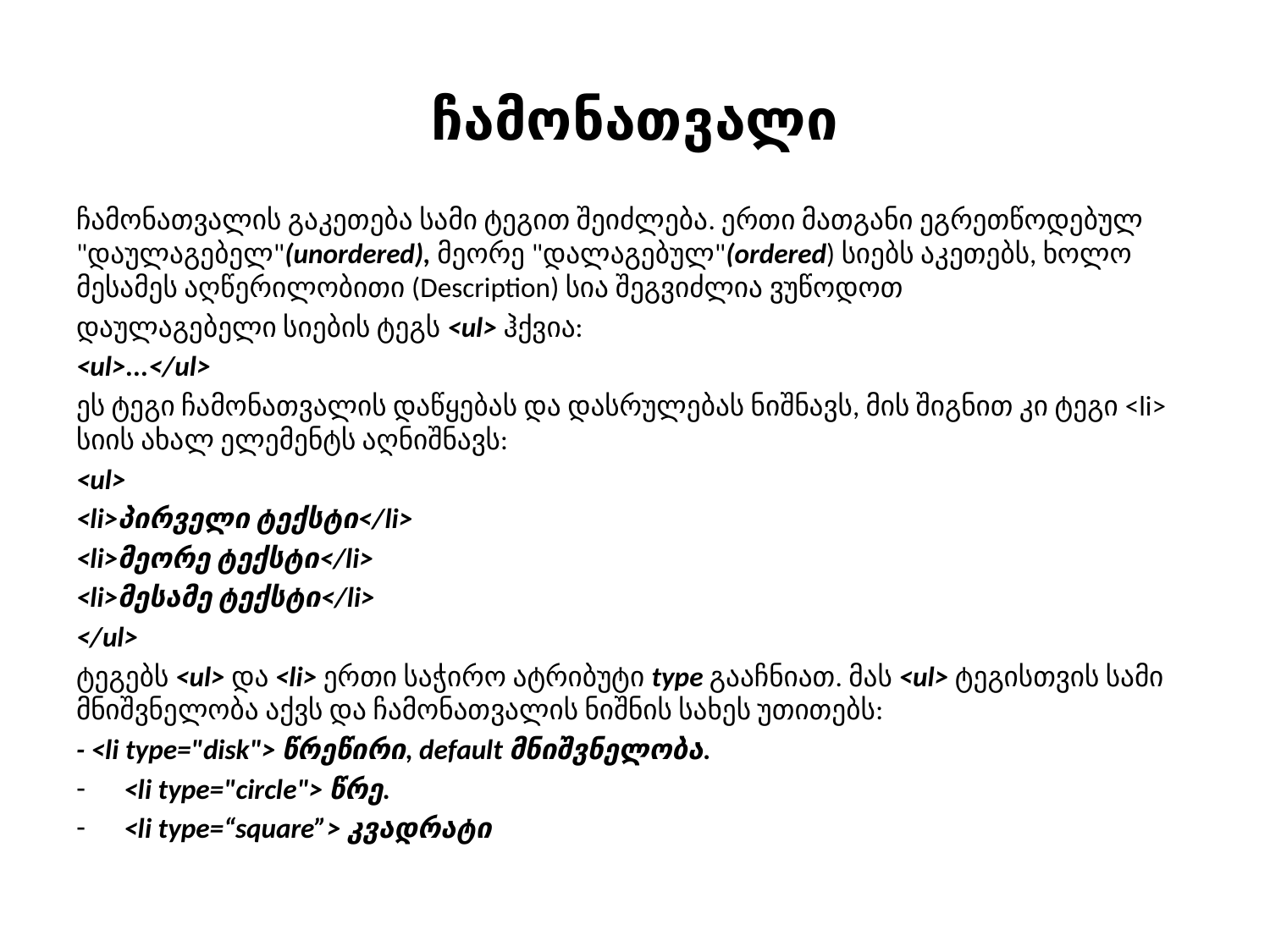

# ჩამონათვალი

ჩამონათვალის გაკეთება სამი ტეგით შეიძლება. ერთი მათგანი ეგრეთწოდებულ "დაულაგებელ"(unordered), მეორე "დალაგებულ"(ordered) სიებს აკეთებს, ხოლო მესამეს აღწერილობითი (Description) სია შეგვიძლია ვუწოდოთ
დაულაგებელი სიების ტეგს <ul> ჰქვია:
<ul>...</ul>
ეს ტეგი ჩამონათვალის დაწყებას და დასრულებას ნიშნავს, მის შიგნით კი ტეგი <li> სიის ახალ ელემენტს აღნიშნავს:
<ul>
<li>პირველი ტექსტი</li>
<li>მეორე ტექსტი</li>
<li>მესამე ტექსტი</li>
</ul>
ტეგებს <ul> და <li> ერთი საჭირო ატრიბუტი type გააჩნიათ. მას <ul> ტეგისთვის სამი მნიშვნელობა აქვს და ჩამონათვალის ნიშნის სახეს უთითებს:
- <li type="disk"> წრეწირი, default მნიშვნელობა.
<li type="circle"> წრე.
<li type=“square”> კვადრატი